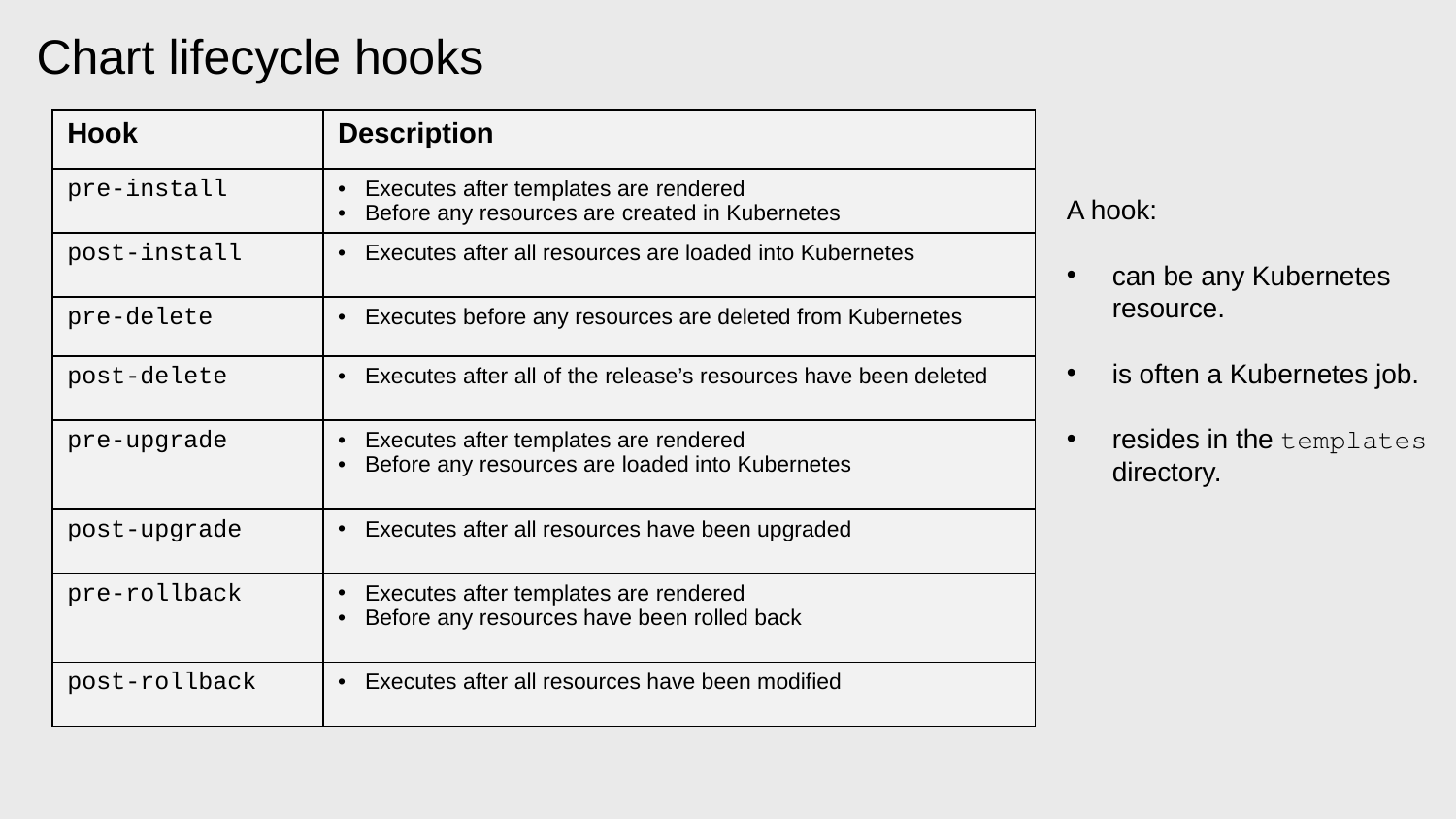

# Chart lifecycle hooks
| Hook | Description |
| --- | --- |
| pre-install | Executes after templates are rendered Before any resources are created in Kubernetes |
| post-install | Executes after all resources are loaded into Kubernetes |
| pre-delete | Executes before any resources are deleted from Kubernetes |
| post-delete | Executes after all of the release’s resources have been deleted |
| pre-upgrade | Executes after templates are rendered Before any resources are loaded into Kubernetes |
| post-upgrade | Executes after all resources have been upgraded |
| pre-rollback | Executes after templates are rendered Before any resources have been rolled back |
| post-rollback | Executes after all resources have been modified |
A hook:

can be any Kubernetes resource.

is often a Kubernetes job.

resides in the templates directory.